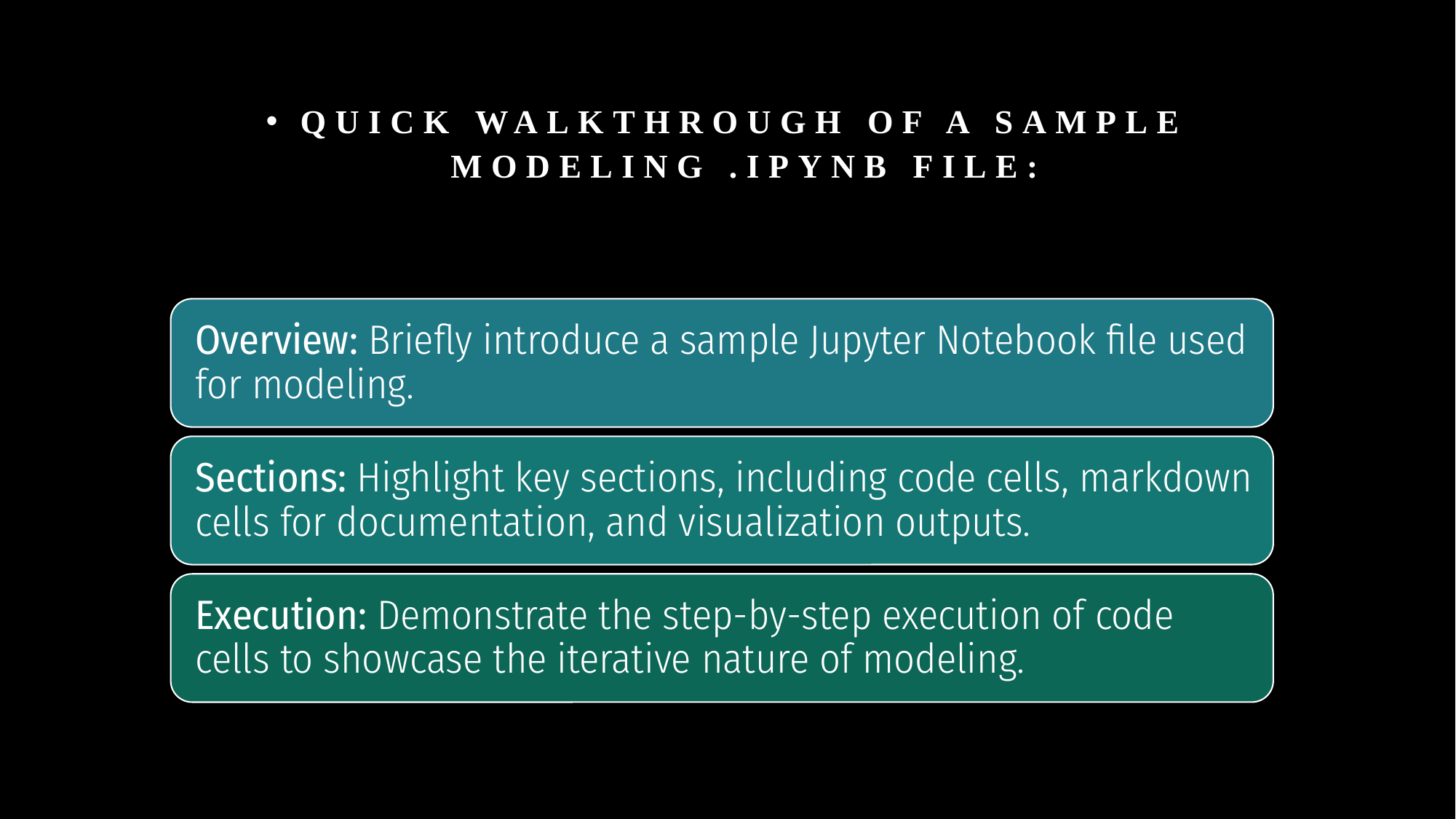

# Quick Walkthrough of a Sample Modeling .ipynb File:

Overview: Briefly introduce a sample Jupyter Notebook file used for modeling.
Sections: Highlight key sections, including code cells, markdown cells for documentation, and visualization outputs.
Execution: Demonstrate the step-by-step execution of code cells to showcase the iterative nature of modeling.